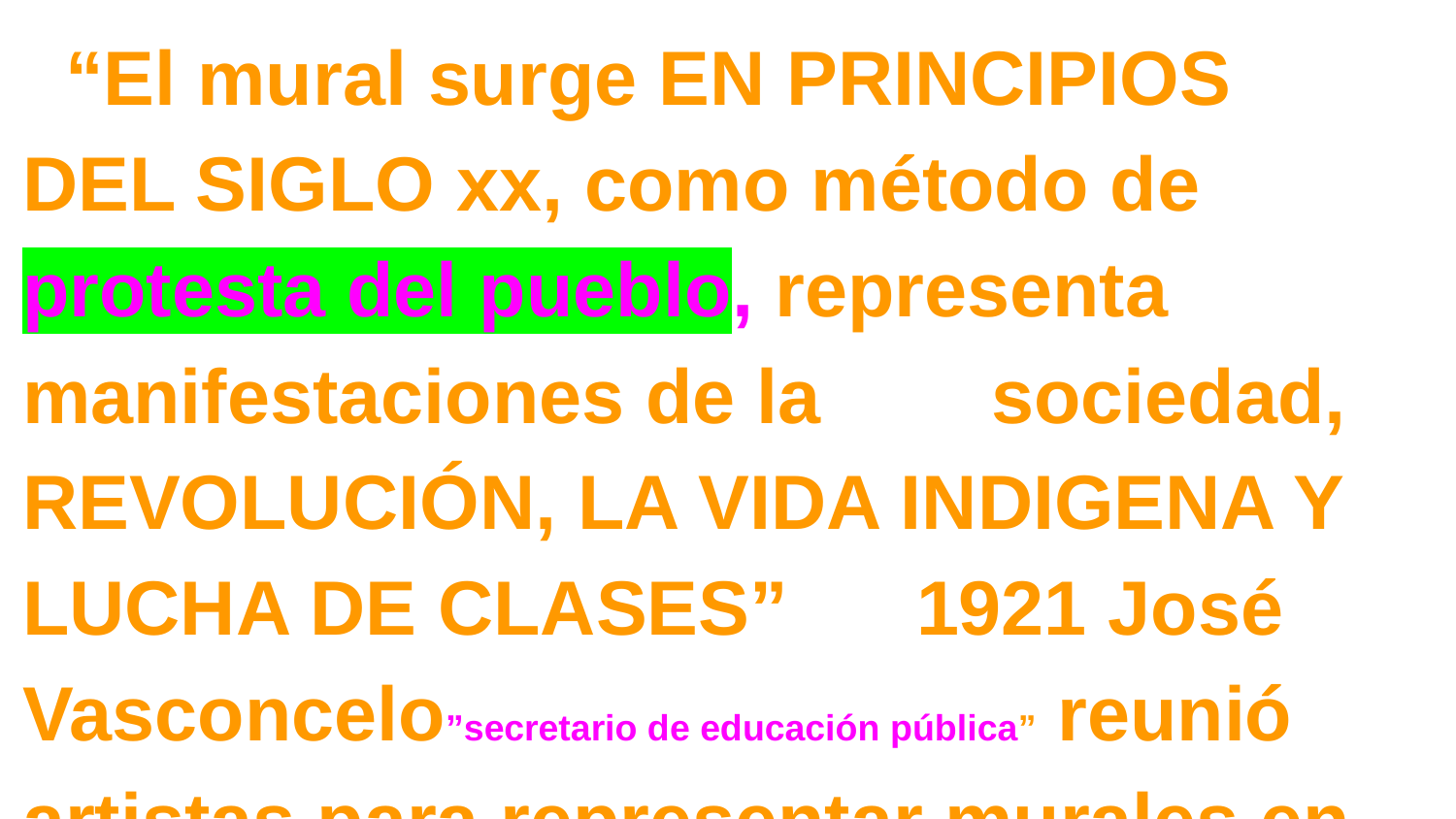

“El mural surge EN PRINCIPIOS DEL SIGLO xx, como método de protesta del pueblo, representa manifestaciones de la        sociedad, REVOLUCIÓN, LA VIDA INDIGENA Y LUCHA DE CLASES”      1921 José Vasconcelo”secretario de educación pública” reunió artistas para representar murales en edificios públicos, con el objetivo que puedan ser apreciadas por todo el pueblo.”

#